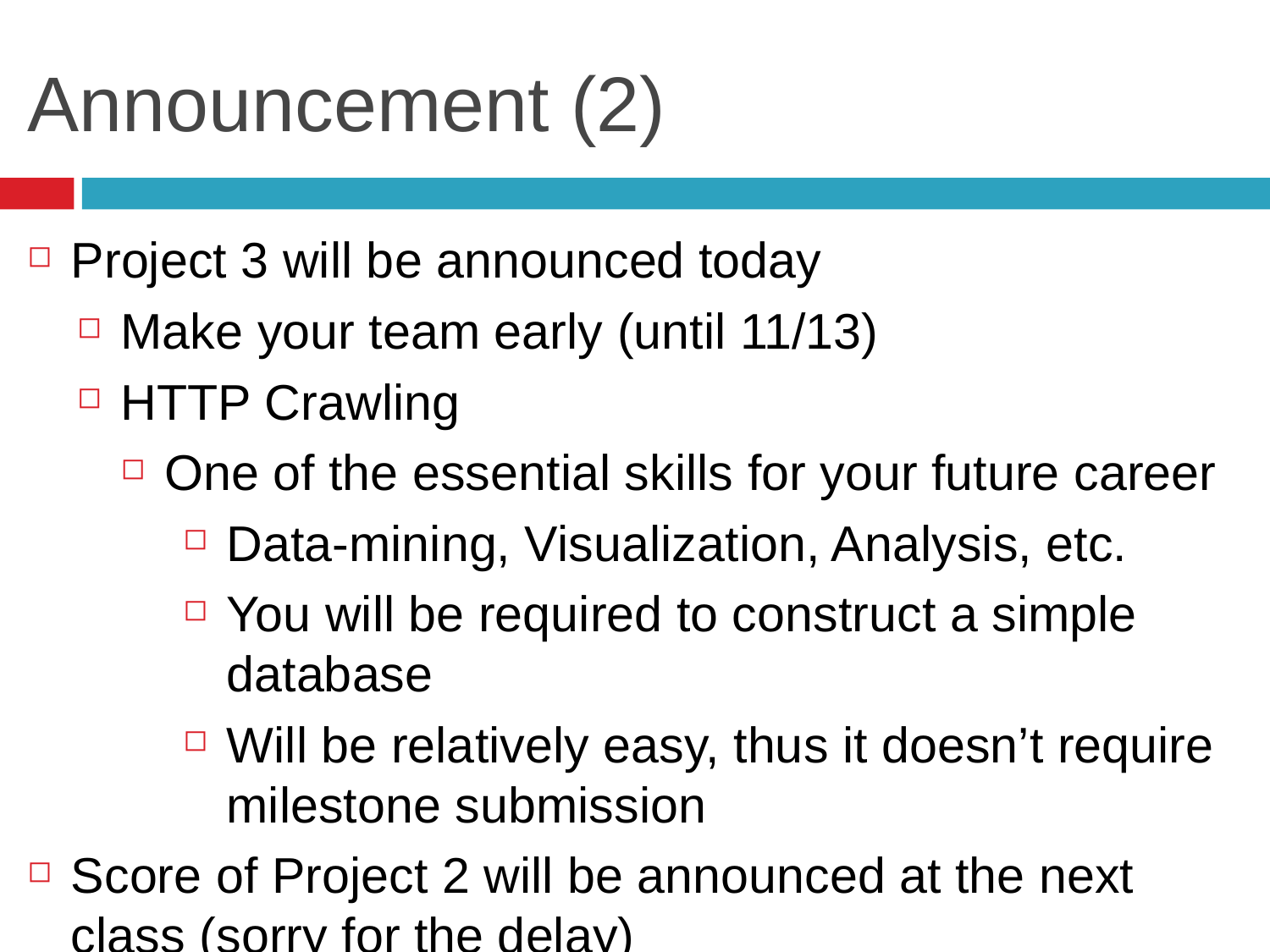

# Announcement (2)
3
Project 3 will be announced today
Make your team early (until 11/13)
HTTP Crawling
One of the essential skills for your future career
Data-mining, Visualization, Analysis, etc.
You will be required to construct a simple database
Will be relatively easy, thus it doesn’t require milestone submission
Score of Project 2 will be announced at the next class (sorry for the delay)